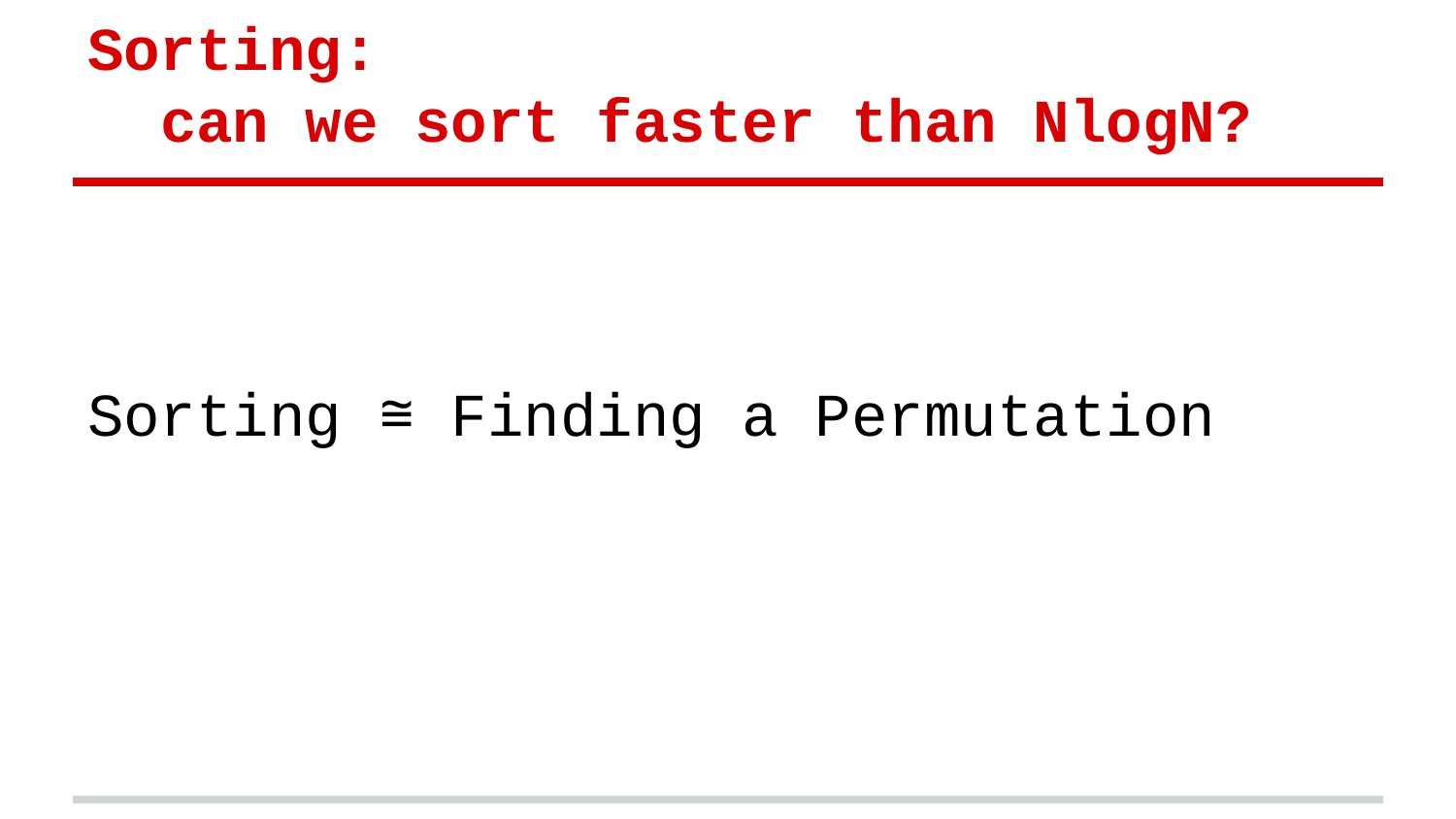

# Sorting:
  can we sort faster than NlogN?

Sorting ≅ Finding a Permutation